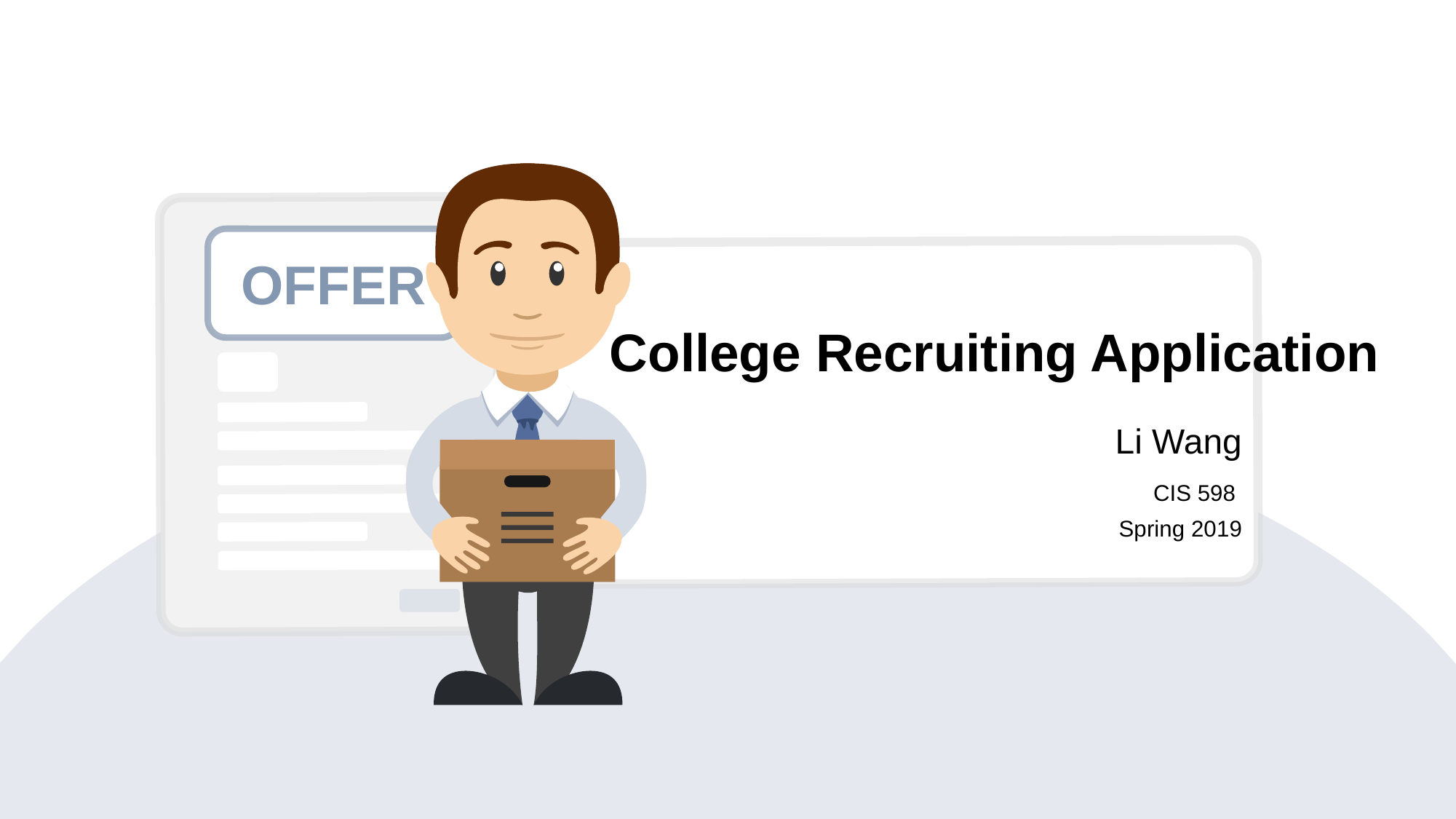

# College Recruiting Application
Li Wang
CIS 598
Spring 2019